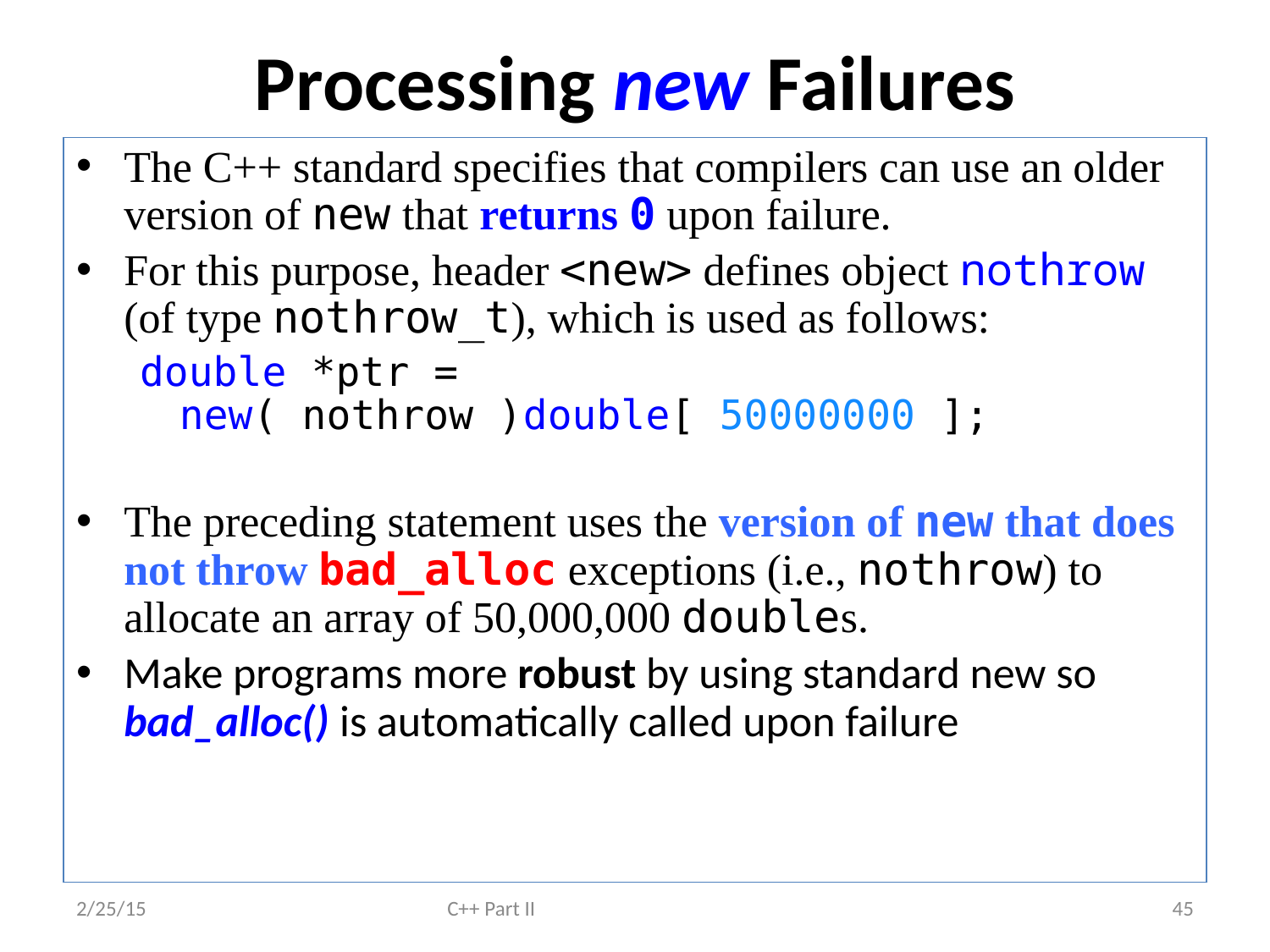

# Processing new Failures
The C++ standard specifies that compilers can use an older version of new that returns 0 upon failure.
For this purpose, header <new> defines object nothrow (of type nothrow_t), which is used as follows:
double *ptr = new( nothrow )double[ 50000000 ];

The preceding statement uses the version of new that does not throw bad_alloc exceptions (i.e., nothrow) to allocate an array of 50,000,000 doubles.
Make programs more robust by using standard new so bad_alloc() is automatically called upon failure

2/25/15
C++ Part II
45